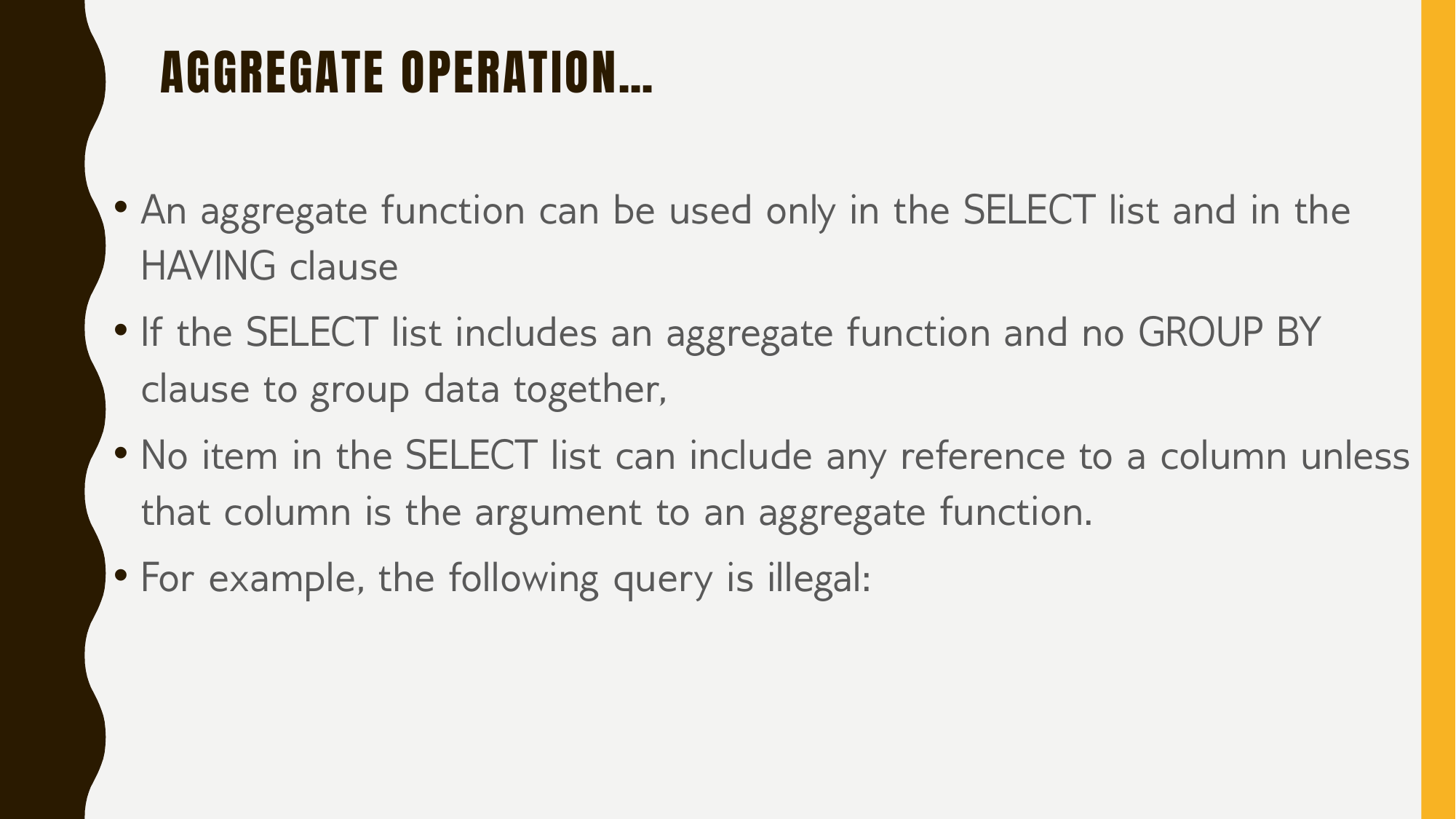

# Aggregate operation…
An aggregate function can be used only in the SELECT list and in the HAVING clause
If the SELECT list includes an aggregate function and no GROUP BY clause to group data together,
No item in the SELECT list can include any reference to a column unless that column is the argument to an aggregate function.
For example, the following query is illegal: